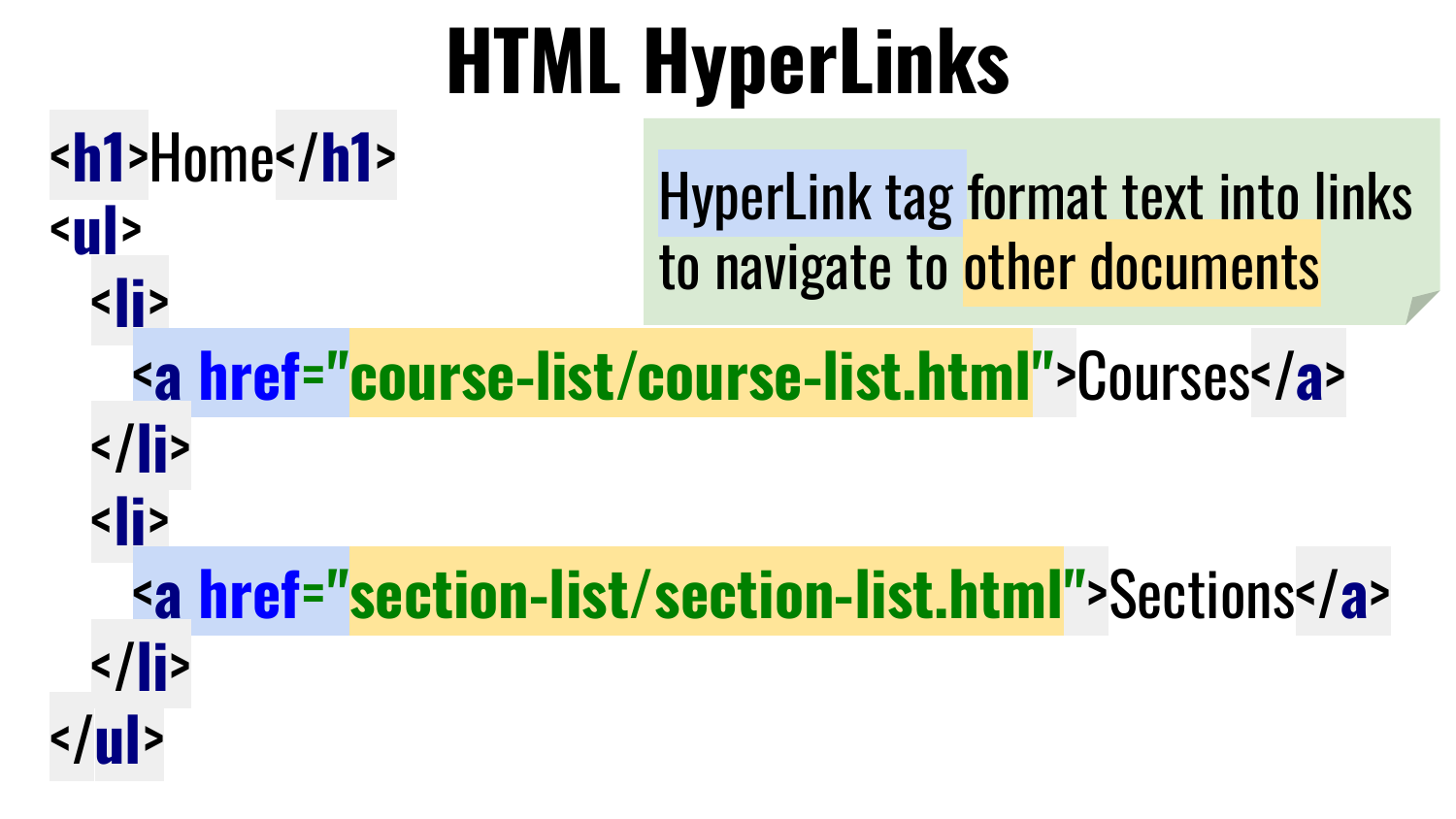

# HTML HyperLinks
<h1>Home</h1>
<ul>
   <li>
      <a href="course-list/course-list.html">Courses</a>
   </li>
   <li>
      <a href="section-list/section-list.html">Sections</a>
   </li>
</ul>

HyperLink tag format text into links to navigate to other documents